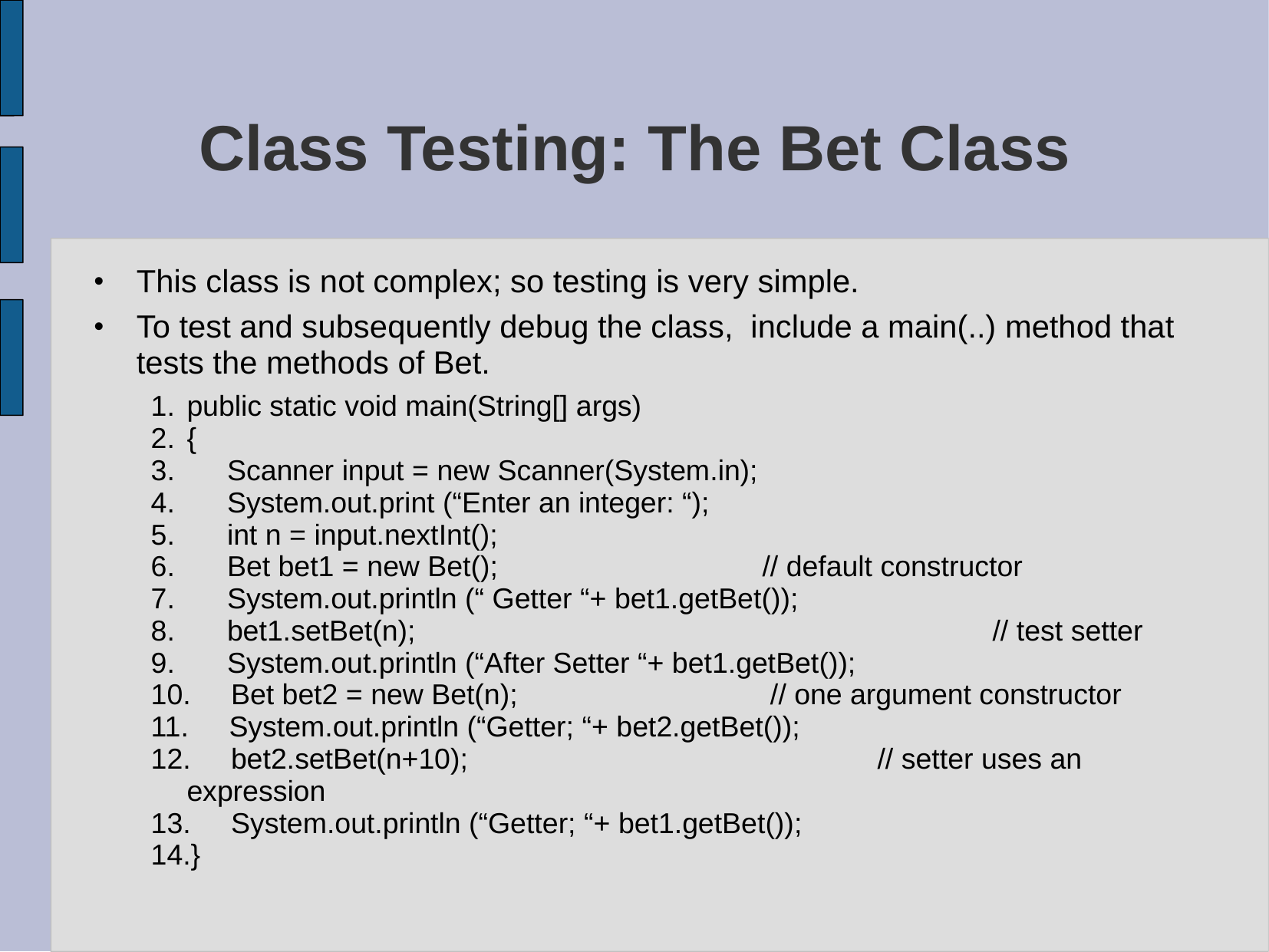

# Class Testing: The Bet Class
This class is not complex; so testing is very simple.
To test and subsequently debug the class,  include a main(..) method that tests the methods of Bet.
public static void main(String[] args)
{
     Scanner input = new Scanner(System.in);
     System.out.print (“Enter an integer: “);
     int n = input.nextInt();
     Bet bet1 = new Bet();  			// default constructor
     System.out.println (“ Getter “+ bet1.getBet());
     bet1.setBet(n); 			 		// test setter
     System.out.println (“After Setter “+ bet1.getBet());
     Bet bet2 = new Bet(n); 			 // one argument constructor
     System.out.println (“Getter; “+ bet2.getBet());
     bet2.setBet(n+10); 				// setter uses an expression
     System.out.println (“Getter; “+ bet1.getBet());
}